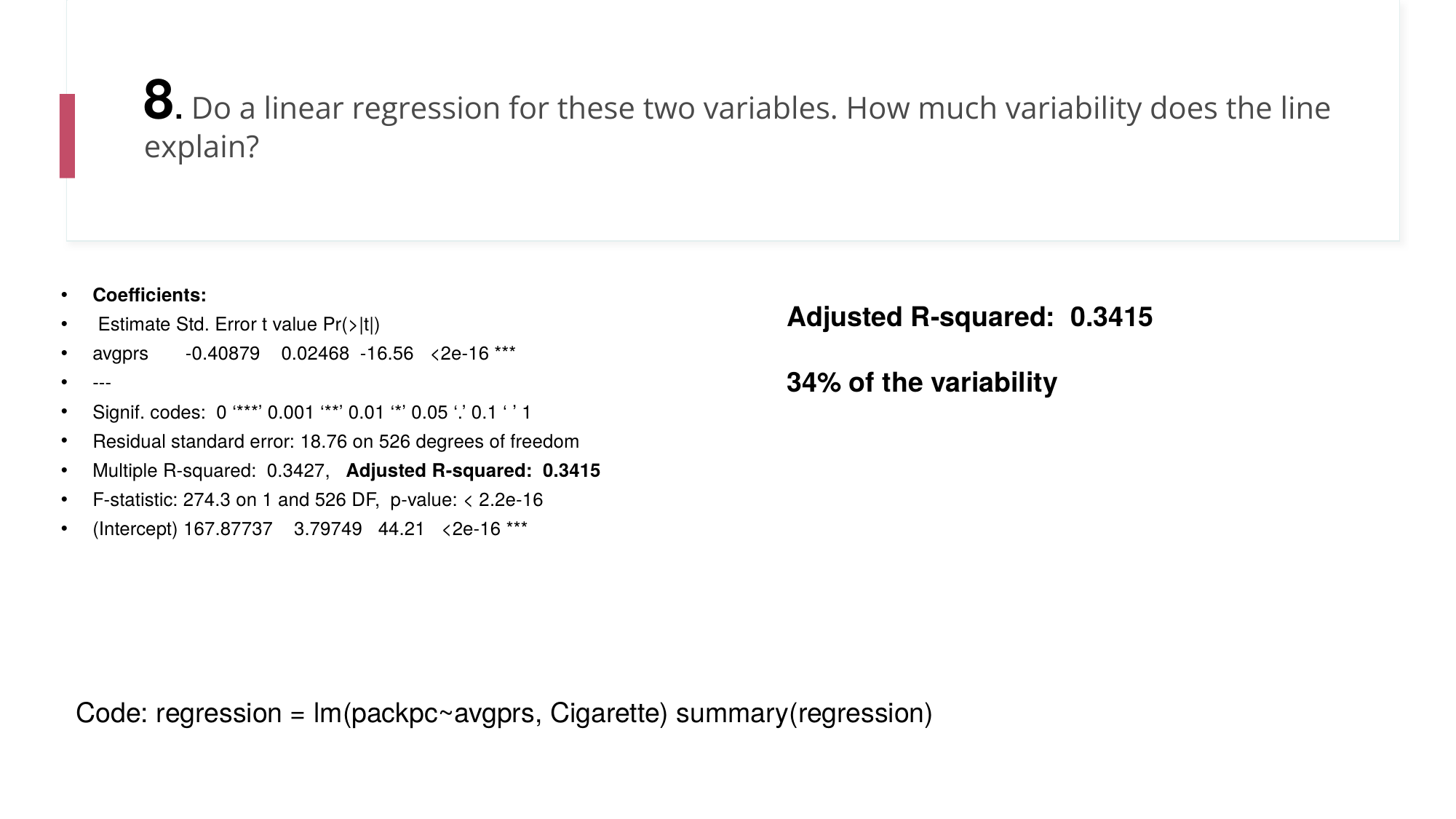

# 8. Do a linear regression for these two variables. How much variability does the line explain?
Coefficients:
 Estimate Std. Error t value Pr(>|t|)
avgprs       -0.40879    0.02468  -16.56   <2e-16 ***
---
Signif. codes:  0 ‘***’ 0.001 ‘**’ 0.01 ‘*’ 0.05 ‘.’ 0.1 ‘ ’ 1
Residual standard error: 18.76 on 526 degrees of freedom
Multiple R-squared:  0.3427,	Adjusted R-squared:  0.3415
F-statistic: 274.3 on 1 and 526 DF,  p-value: < 2.2e-16
(Intercept) 167.87737    3.79749   44.21   <2e-16 ***

Adjusted R-squared:  0.3415

34% of the variability

Code: regression = lm(packpc~avgprs, Cigarette) summary(regression)